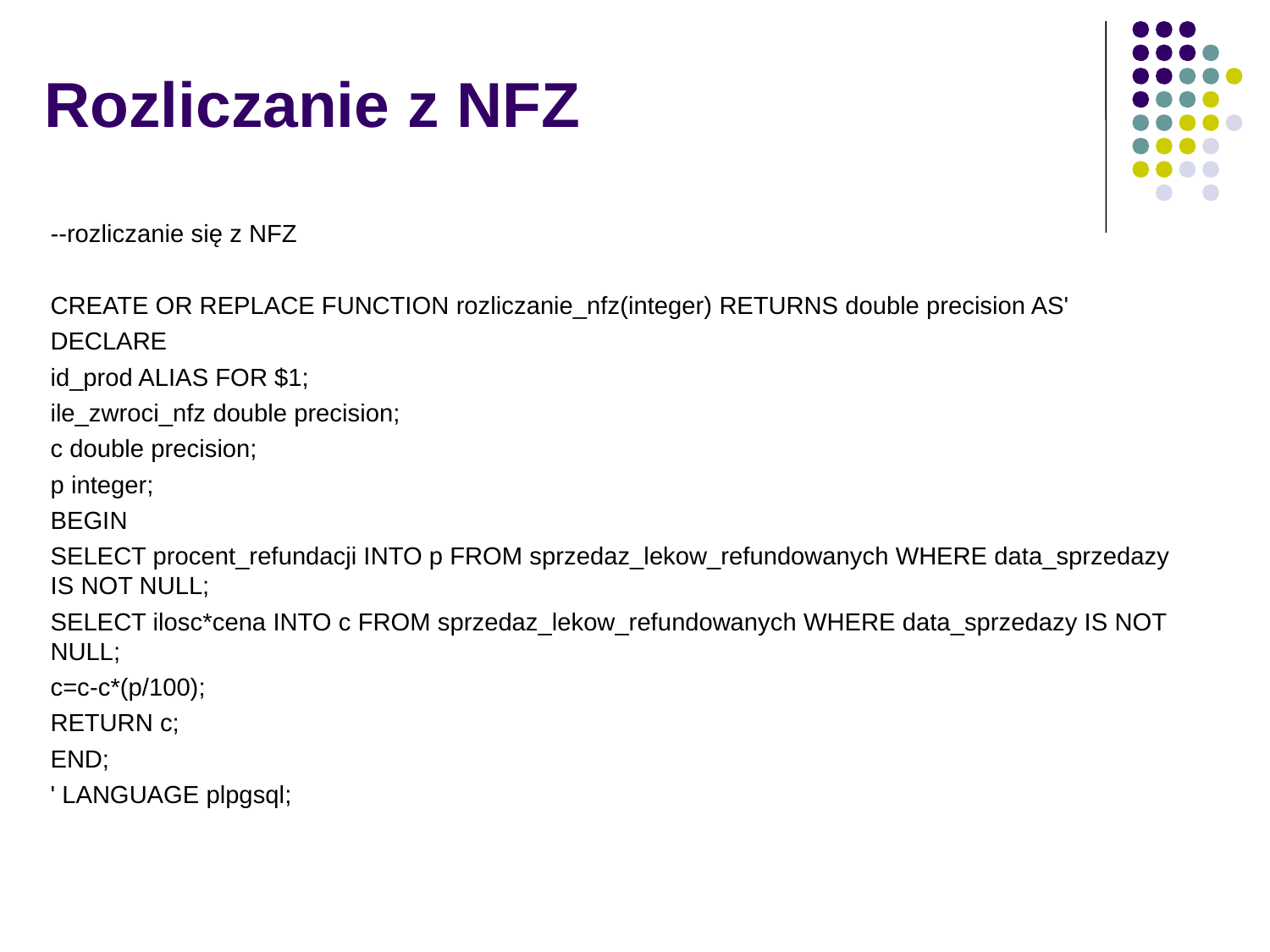

# Rozliczanie z NFZ
--rozliczanie się z NFZ

CREATE OR REPLACE FUNCTION rozliczanie_nfz(integer) RETURNS double precision AS'
DECLARE
id_prod ALIAS FOR $1;
ile_zwroci_nfz double precision;
c double precision;
p integer;
BEGIN
SELECT procent_refundacji INTO p FROM sprzedaz_lekow_refundowanych WHERE data_sprzedazy IS NOT NULL;
SELECT ilosc*cena INTO c FROM sprzedaz_lekow_refundowanych WHERE data_sprzedazy IS NOT NULL;
c=c-c*(p/100);
RETURN c;
END;
' LANGUAGE plpgsql;